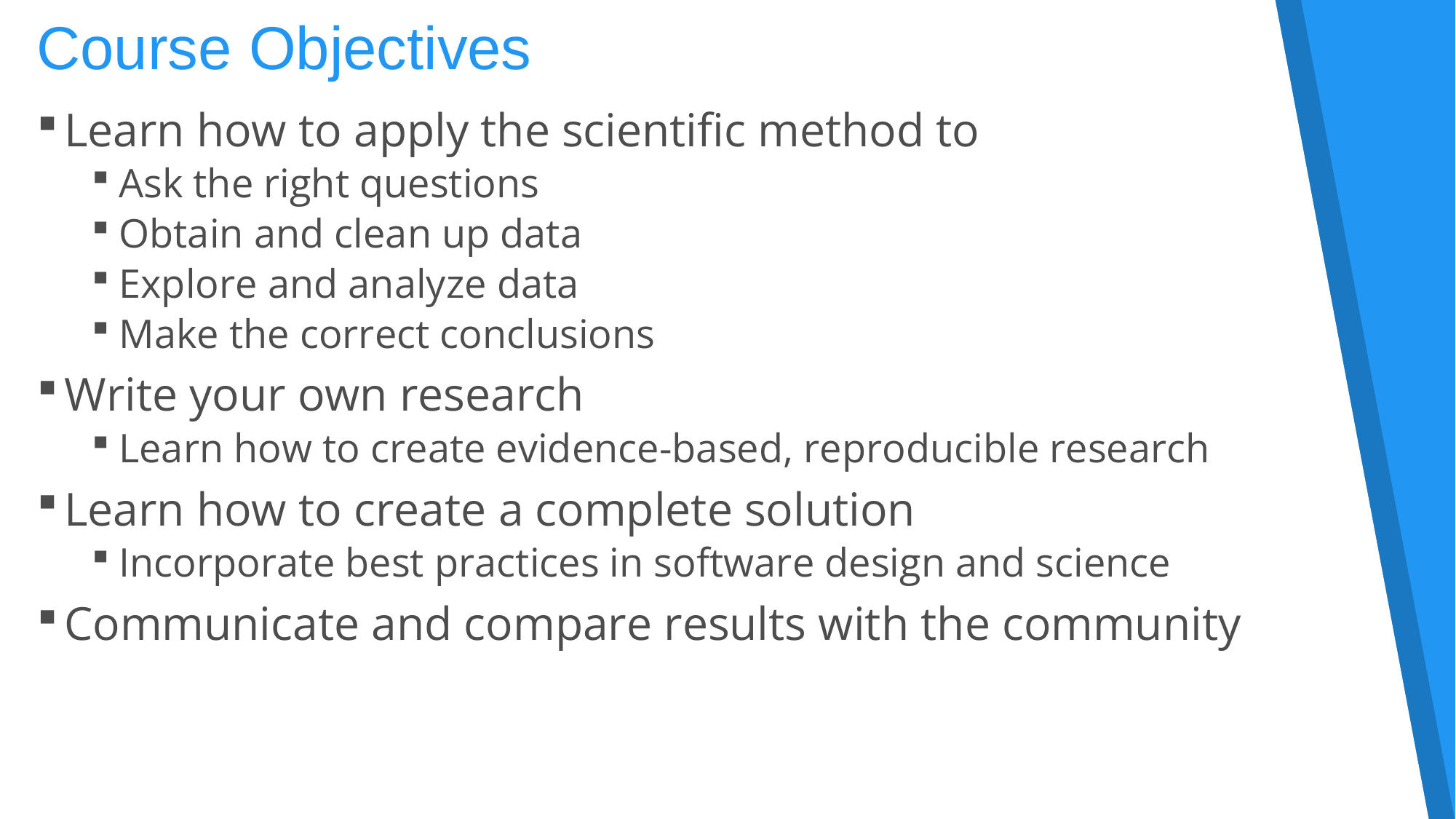

# Course Objectives
Learn how to apply the scientific method to
Ask the right questions
Obtain and clean up data
Explore and analyze data
Make the correct conclusions
Write your own research
Learn how to create evidence-based, reproducible research
Learn how to create a complete solution
Incorporate best practices in software design and science
Communicate and compare results with the community